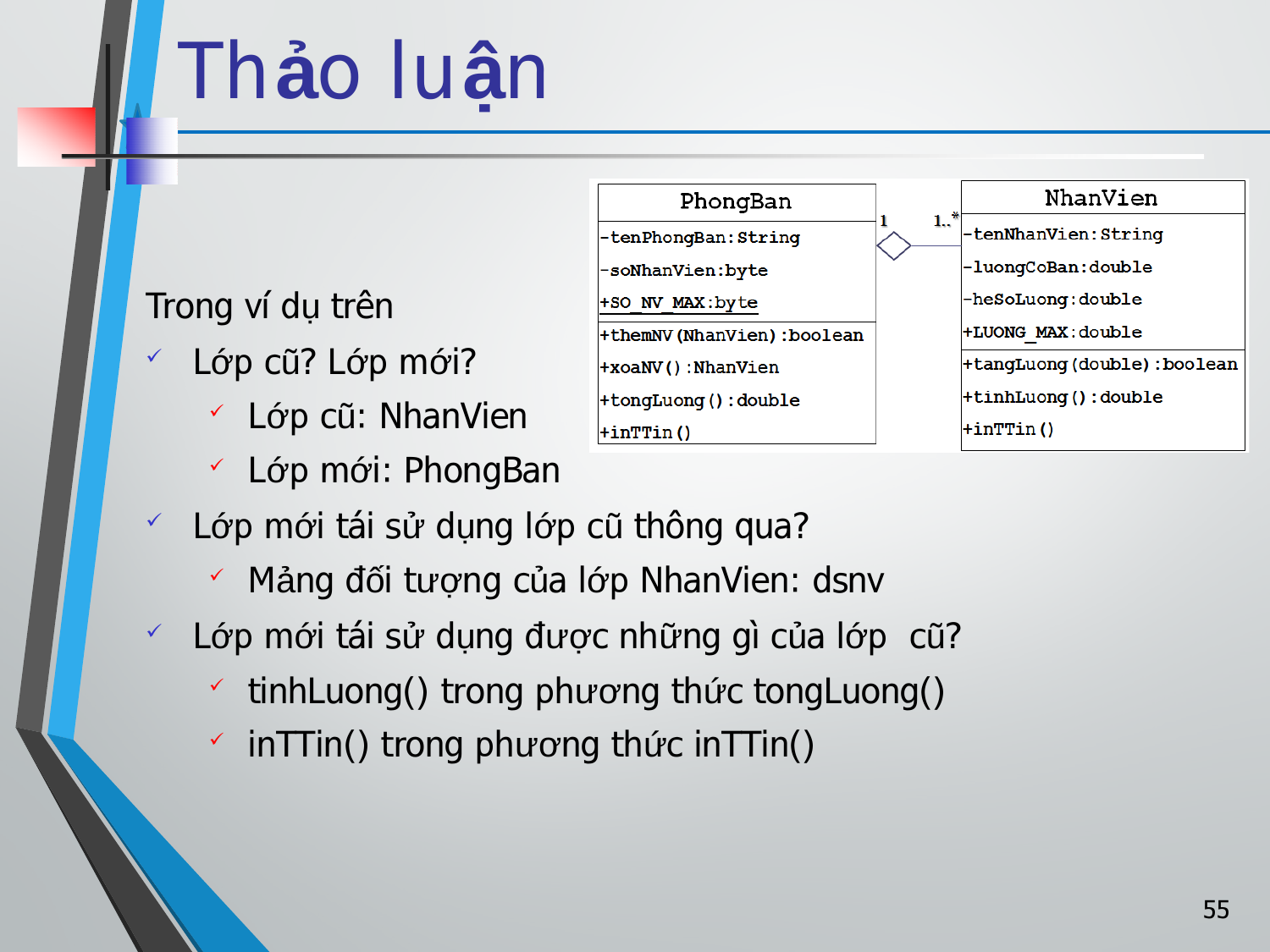

# Thảo luận

Trong ví dụ trên
Lớp cũ? Lớp mới?
Lớp cũ: NhanVien
Lớp mới: PhongBan
Lớp mới tái sử dụng lớp cũ thông qua?
Mảng đối tượng của lớp NhanVien: dsnv
Lớp mới tái sử dụng được những gì của lớp  cũ?
tinhLuong() trong phương thức tongLuong()
inTTin() trong phương thức inTTin()
55